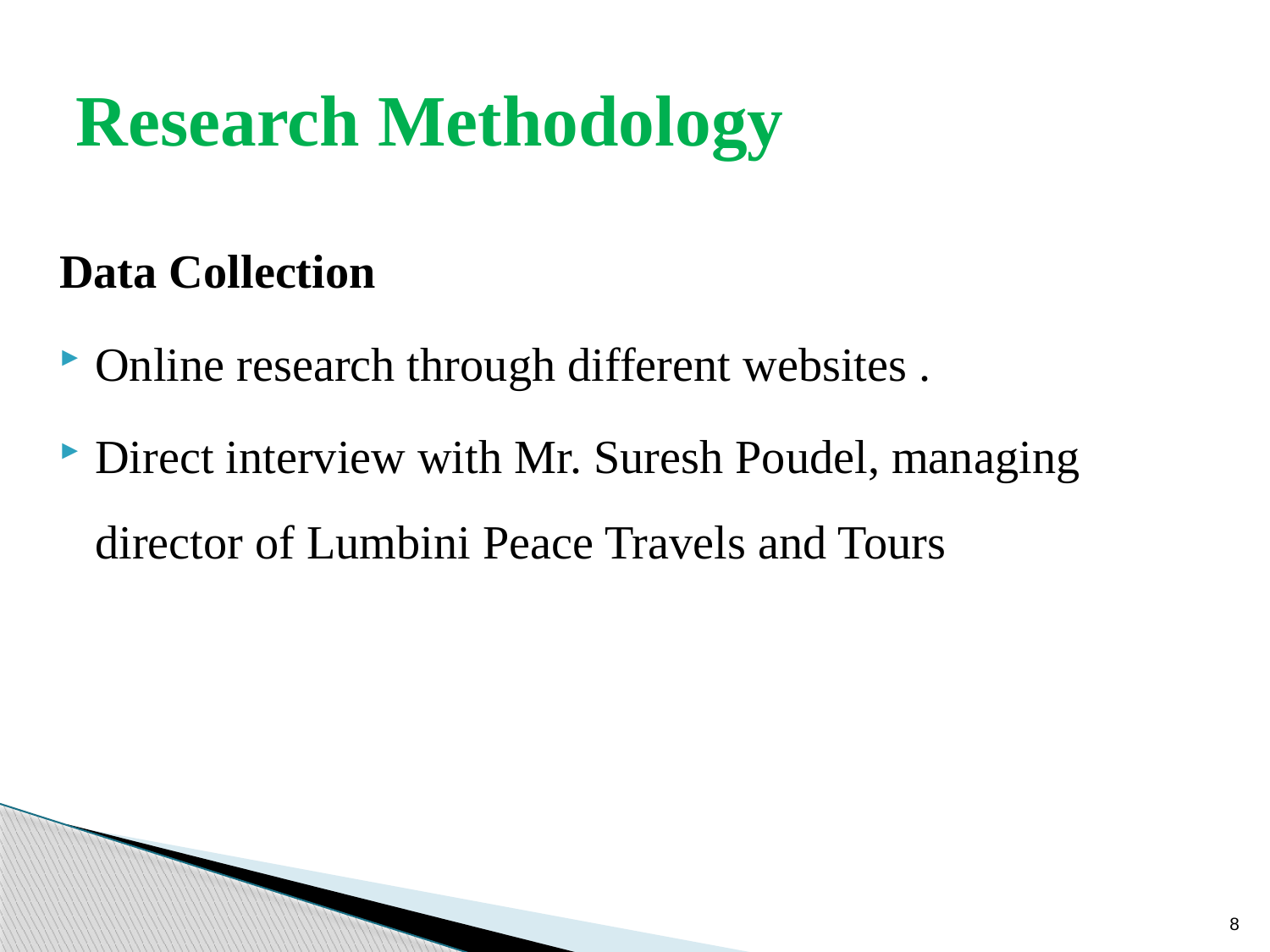

# Research Methodology
Data Collection
Online research through different websites .
Direct interview with Mr. Suresh Poudel, managing director of Lumbini Peace Travels and Tours
8